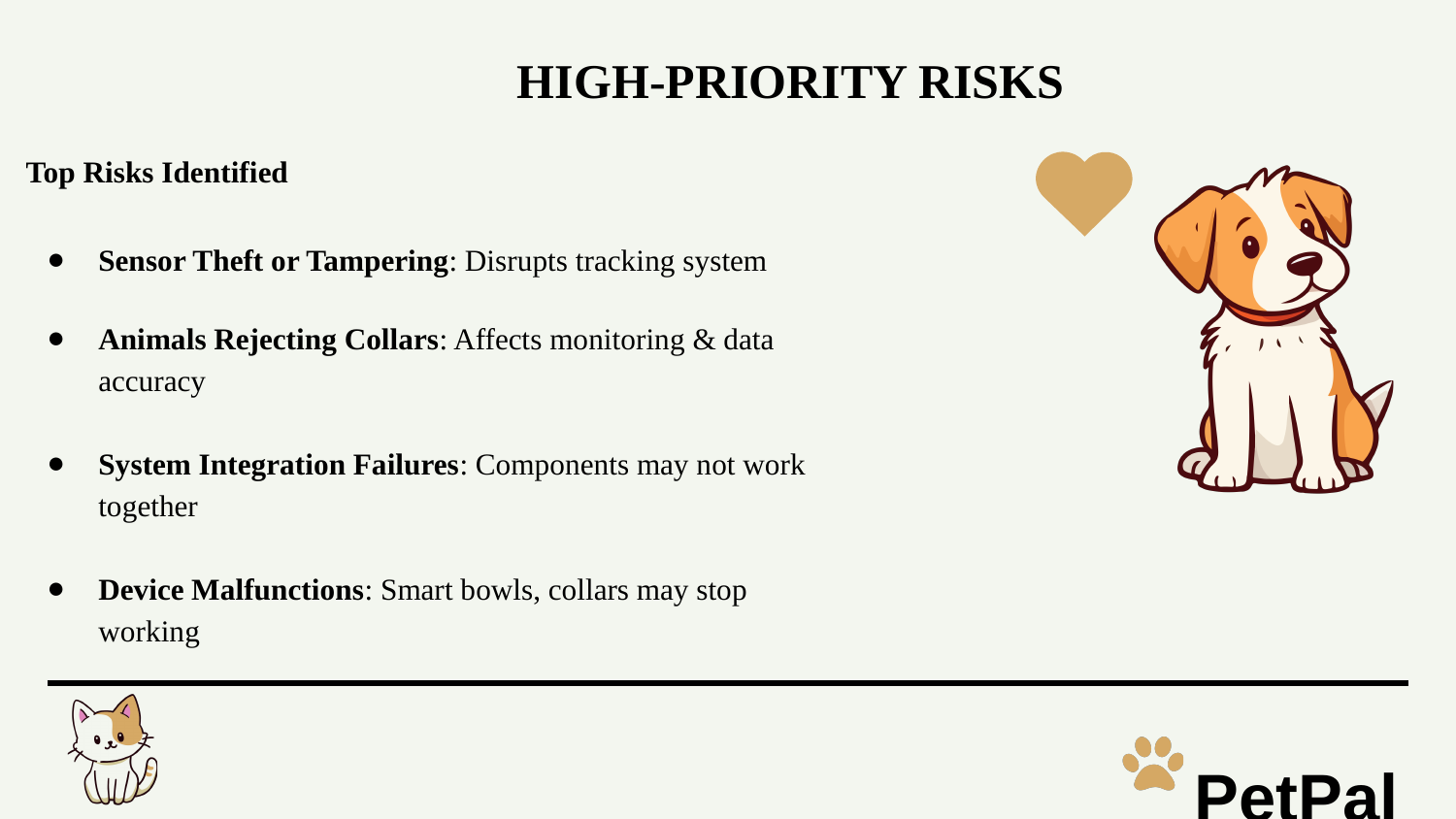

HIGH-PRIORITY RISKS
Top Risks Identified

Sensor Theft or Tampering: Disrupts tracking system
Animals Rejecting Collars: Affects monitoring & data accuracy
System Integration Failures: Components may not work together
Device Malfunctions: Smart bowls, collars may stop working

PetPal